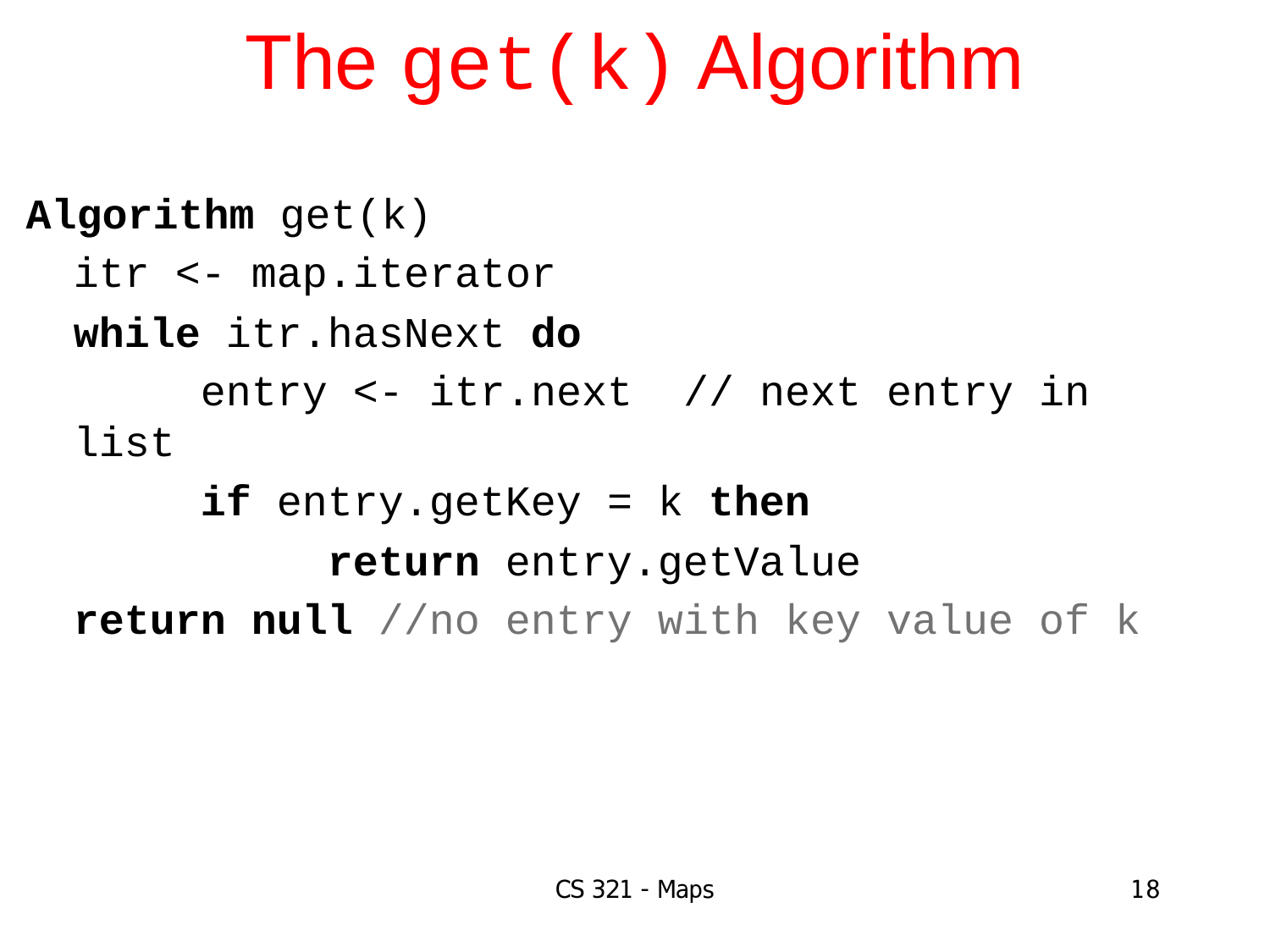

# The get(k) Algorithm
Algorithm get(k)
	itr <- map.iterator
	while itr.hasNext do
		entry <- itr.next  // next entry in list
		if entry.getKey = k	then
			return entry.getValue
	return null //no entry with key value of k
CS 321 - Maps
18